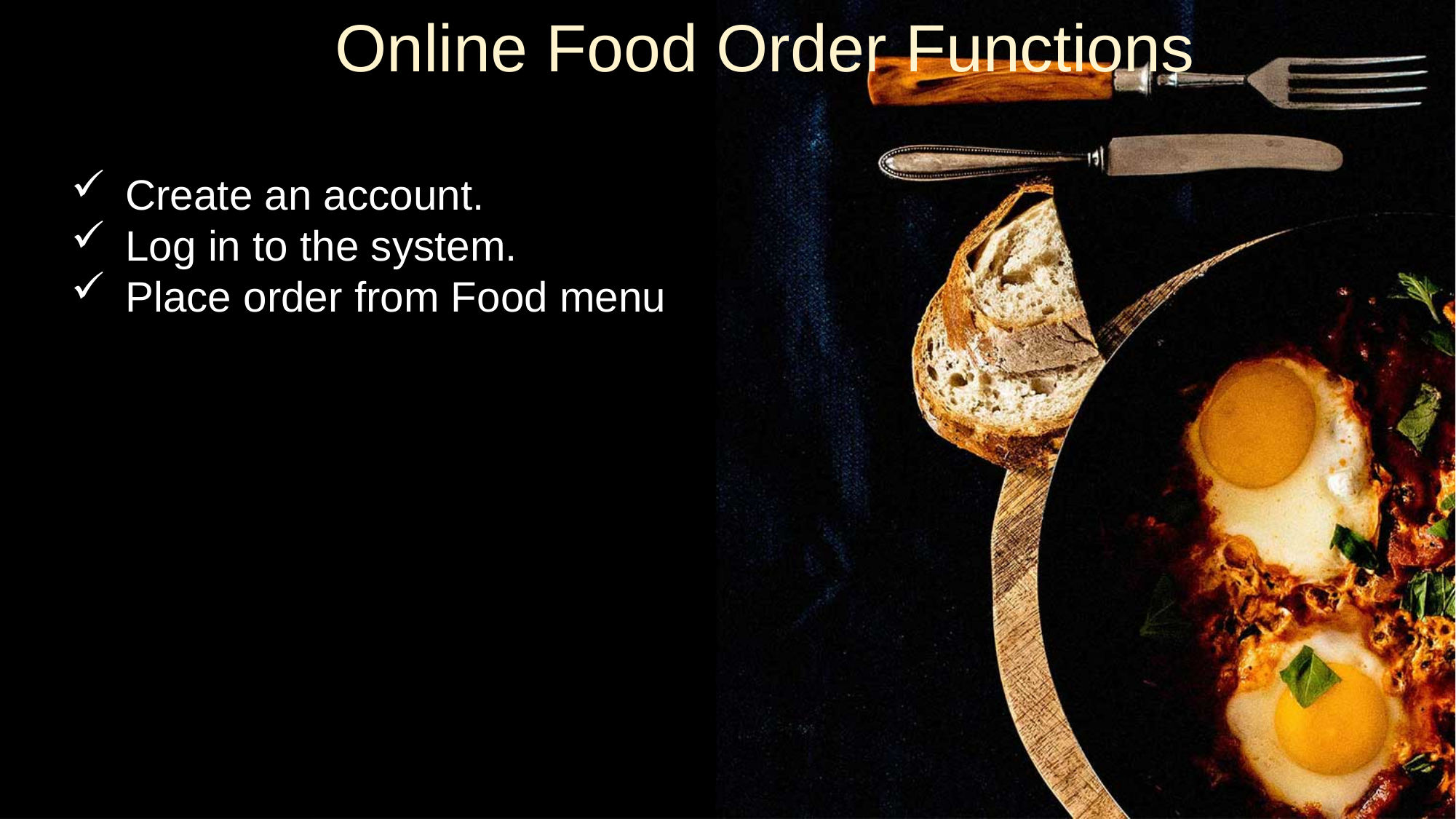

Online Food Order Functions

Create an account.
Log in to the system.
Place order from Food menu